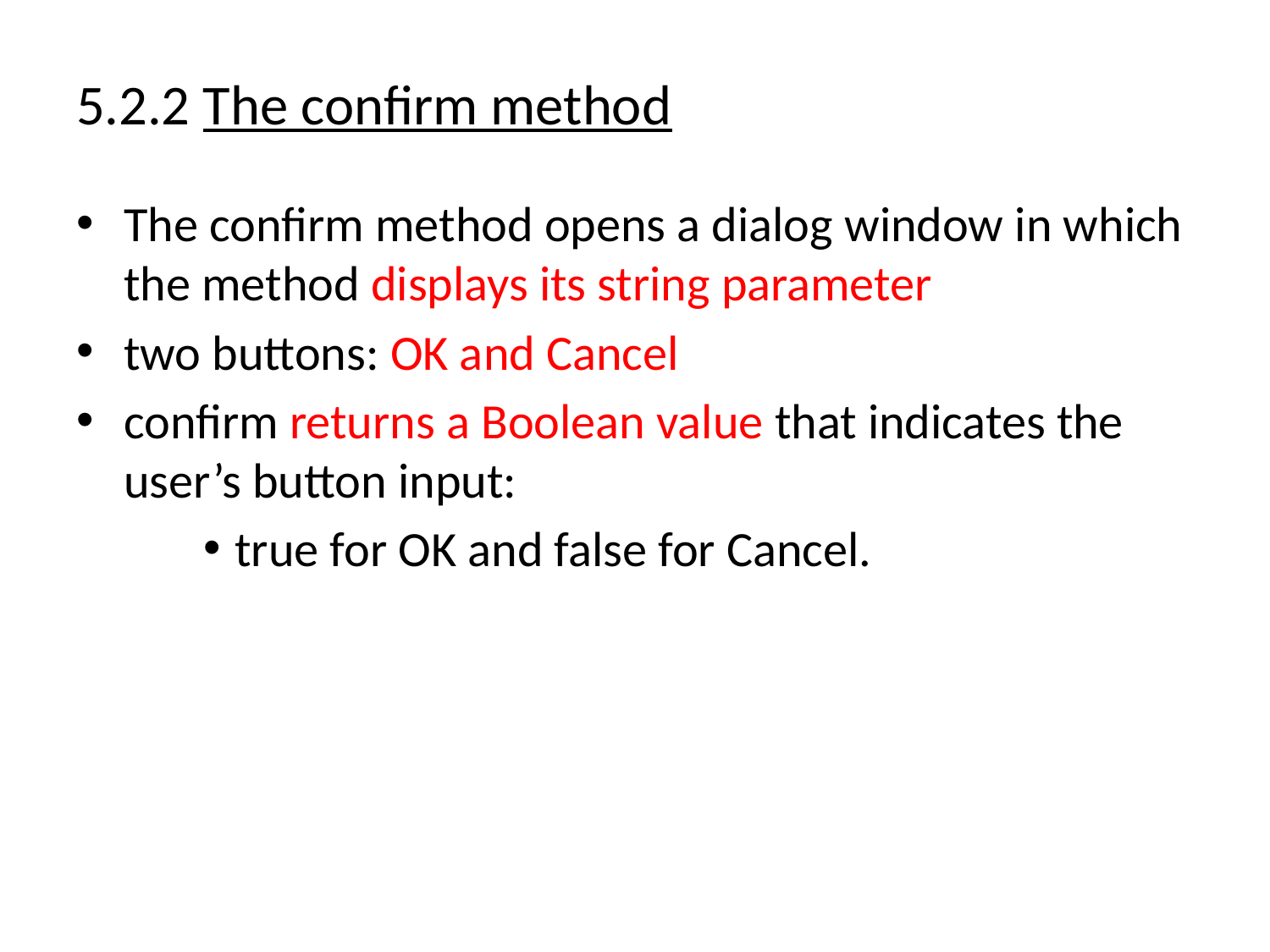

# 5.2.2 The confirm method
The confirm method opens a dialog window in which the method displays its string parameter
two buttons: OK and Cancel
confirm returns a Boolean value that indicates the user’s button input:
true for OK and false for Cancel.